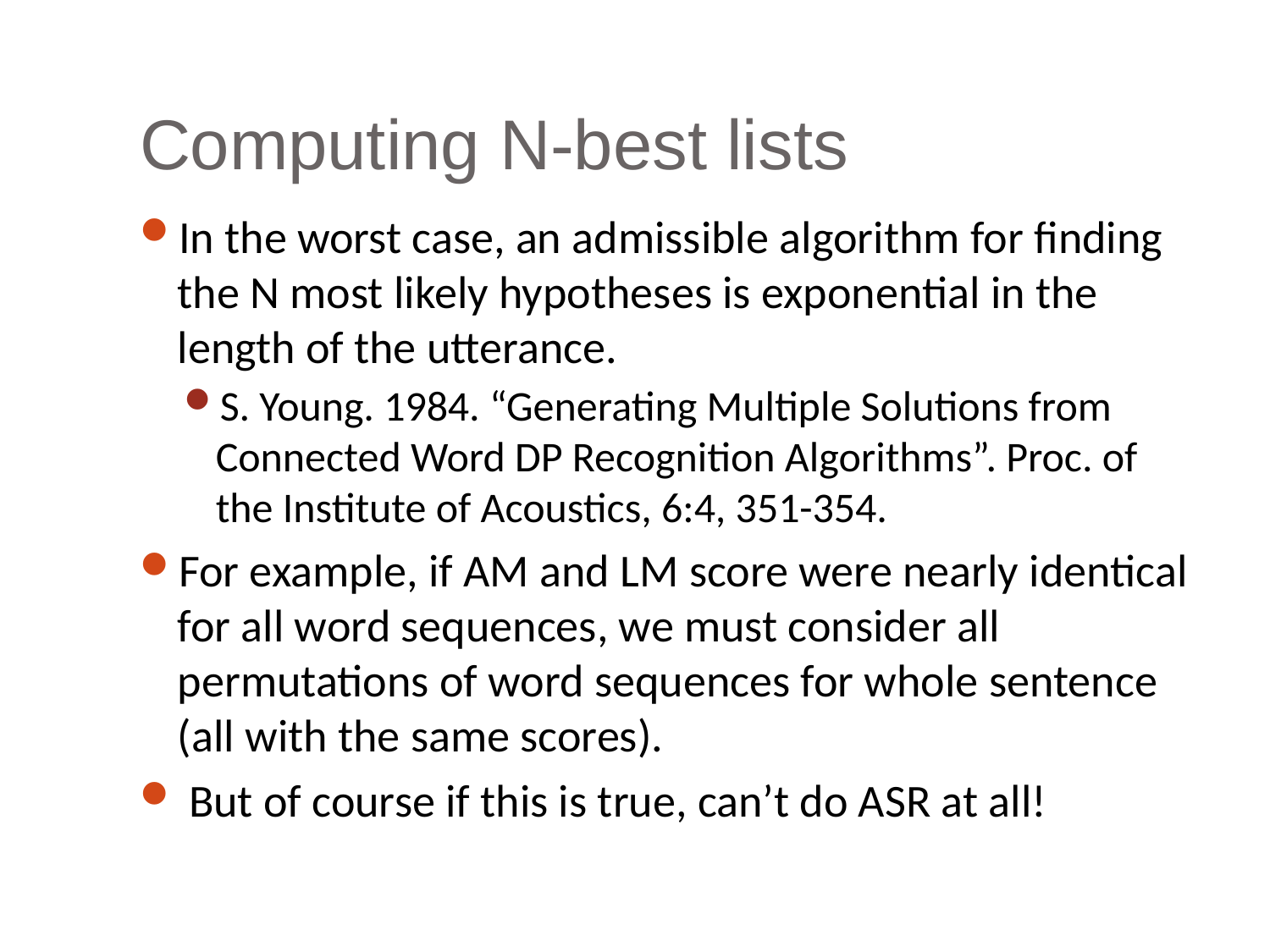

# Computing N-best lists
In the worst case, an admissible algorithm for finding the N most likely hypotheses is exponential in the length of the utterance.
S. Young. 1984. “Generating Multiple Solutions from Connected Word DP Recognition Algorithms”. Proc. of the Institute of Acoustics, 6:4, 351-354.
For example, if AM and LM score were nearly identical for all word sequences, we must consider all permutations of word sequences for whole sentence (all with the same scores).
 But of course if this is true, can’t do ASR at all!